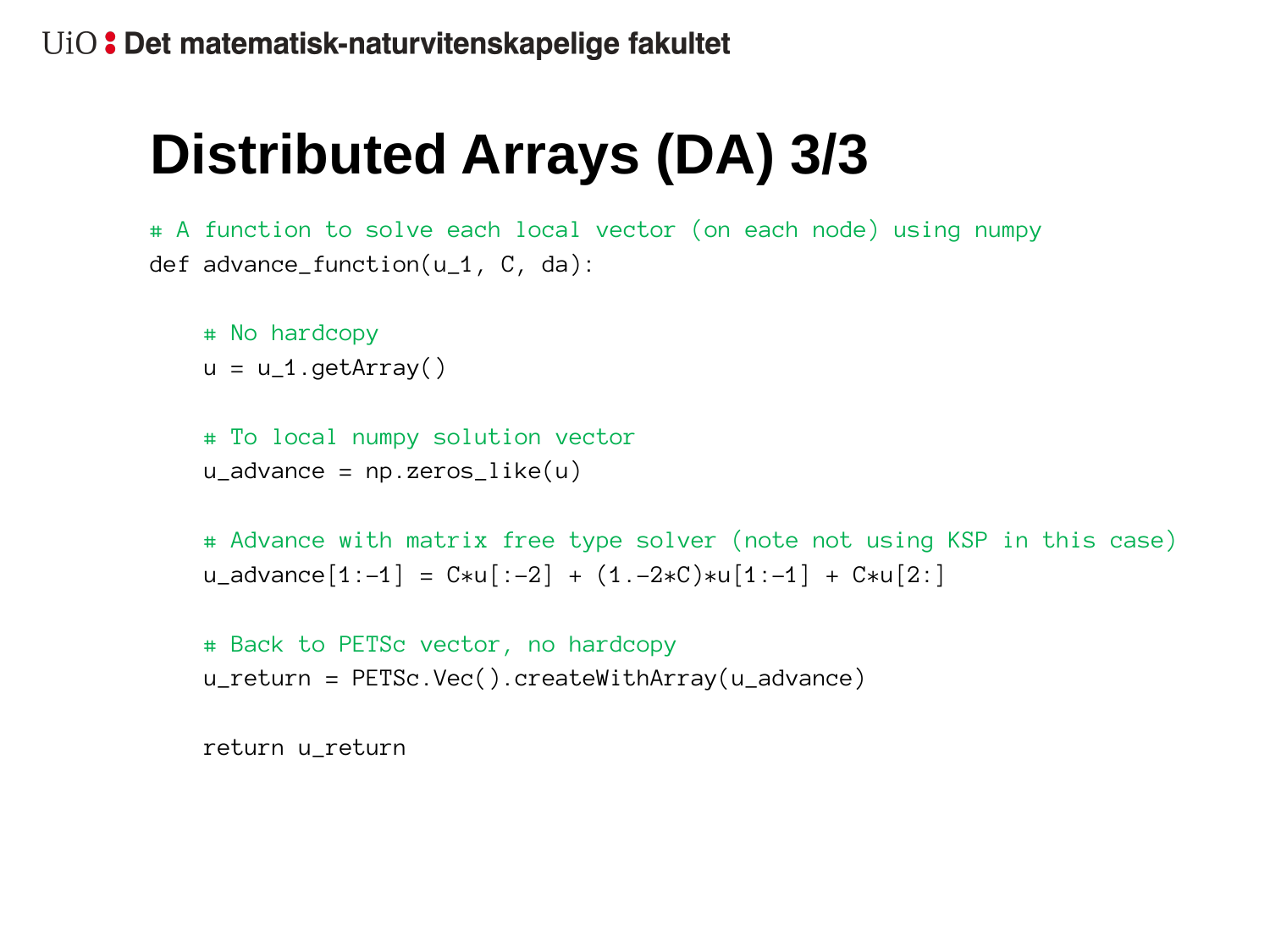

# Distributed Arrays (DA) 3/3
# A function to solve each local vector (on each node) using numpy
def advance_function(u_1, C, da):

    # No hardcopy
    u = u_1.getArray()

    # To local numpy solution vector
    u_advance = np.zeros_like(u)

    # Advance with matrix free type solver (note not using KSP in this case)
    u_advance[1:-1] = C*u[:-2] + (1.-2*C)*u[1:-1] + C*u[2:]

    # Back to PETSc vector, no hardcopy
    u_return = PETSc.Vec().createWithArray(u_advance)

    return u_return